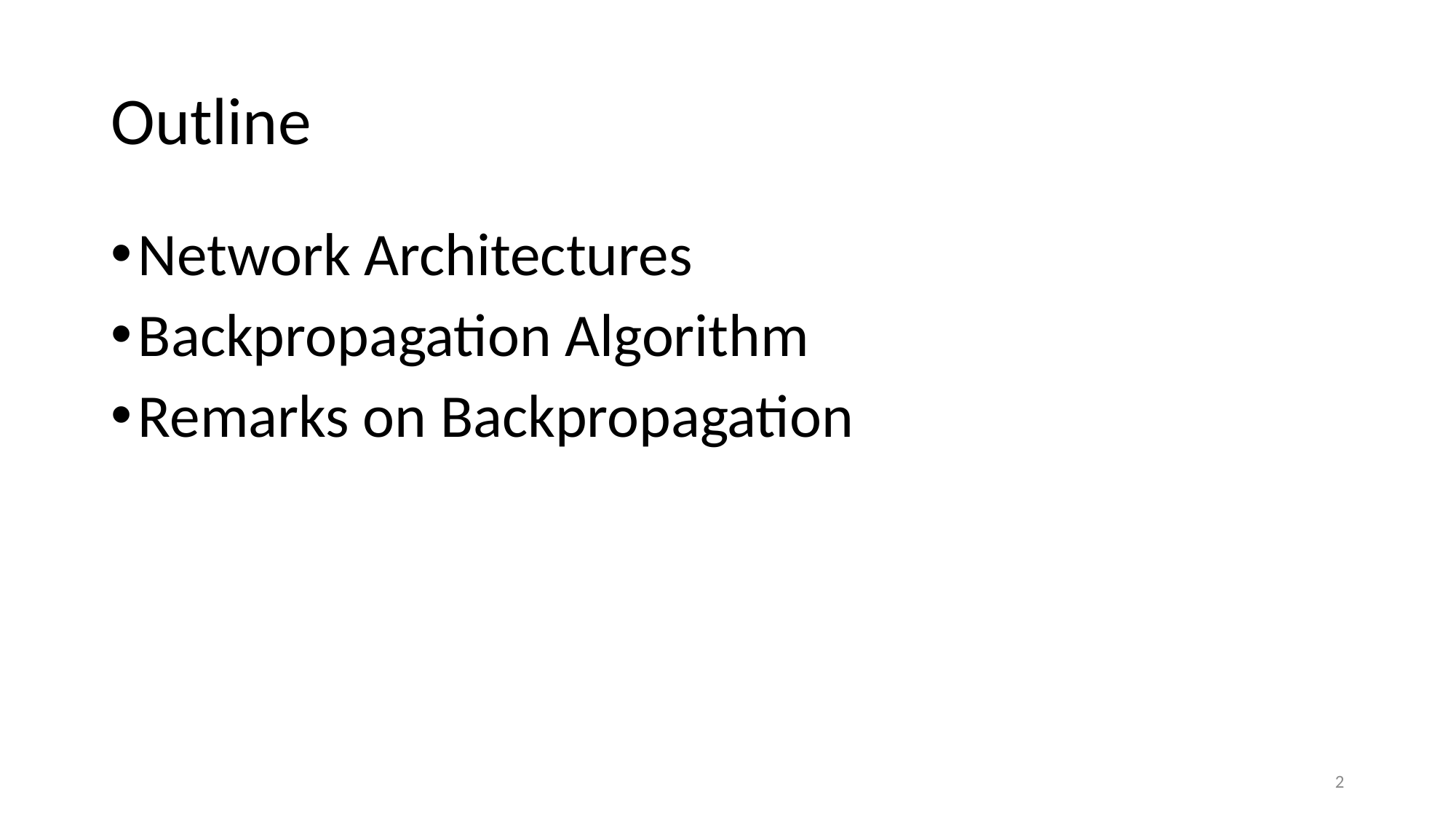

# Outline
Network Architectures
Backpropagation Algorithm
Remarks on Backpropagation

2